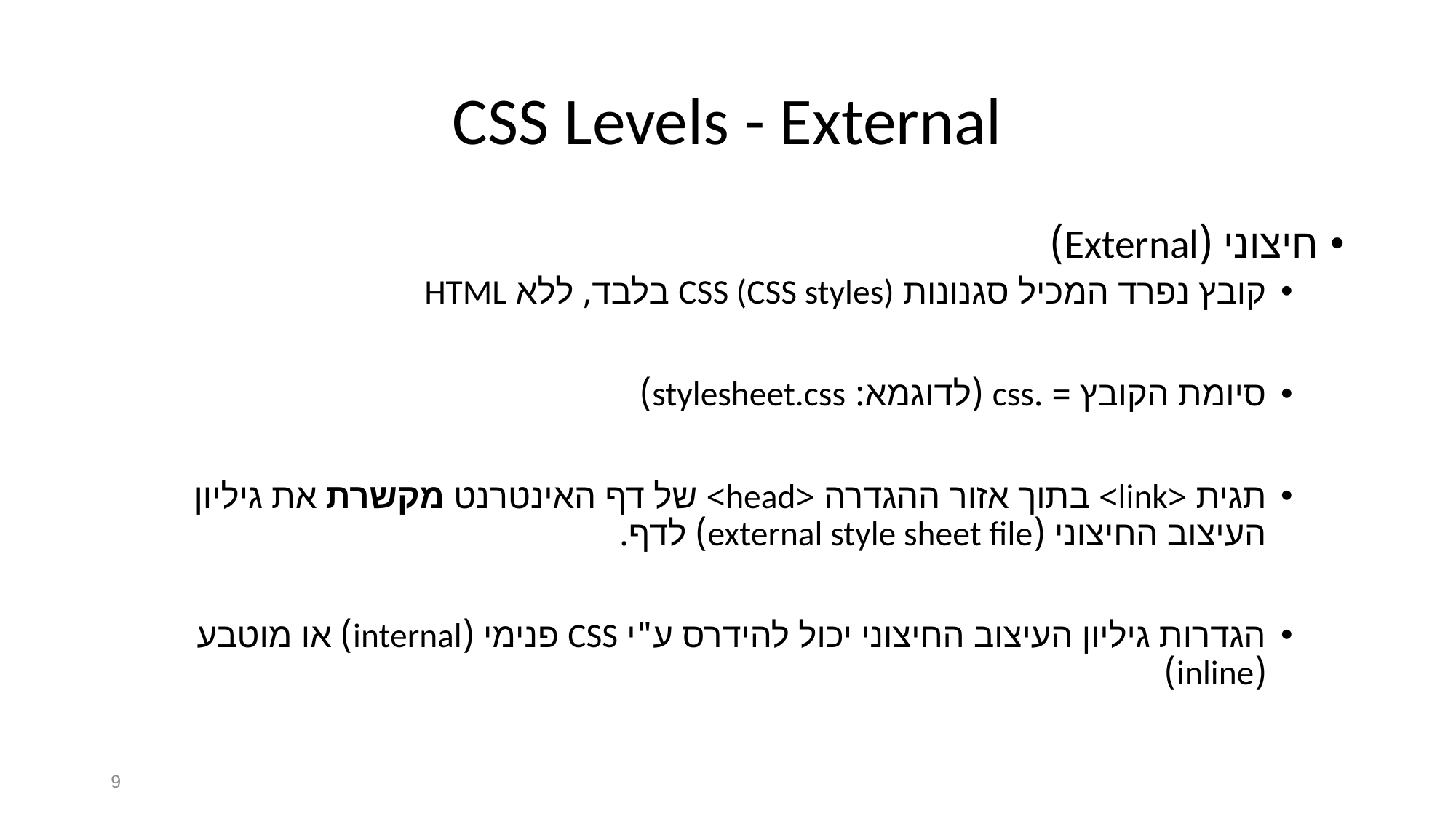

# CSS Levels - External
חיצוני (External)
קובץ נפרד המכיל סגנונות CSS (CSS styles) בלבד, ללא HTML

סיומת הקובץ = .css (לדוגמא: stylesheet.css)

תגית <link> בתוך אזור ההגדרה <head> של דף האינטרנט מקשרת את גיליון העיצוב החיצוני (external style sheet file) לדף.

הגדרות גיליון העיצוב החיצוני יכול להידרס ע"י CSS פנימי (internal) או מוטבע (inline)

9